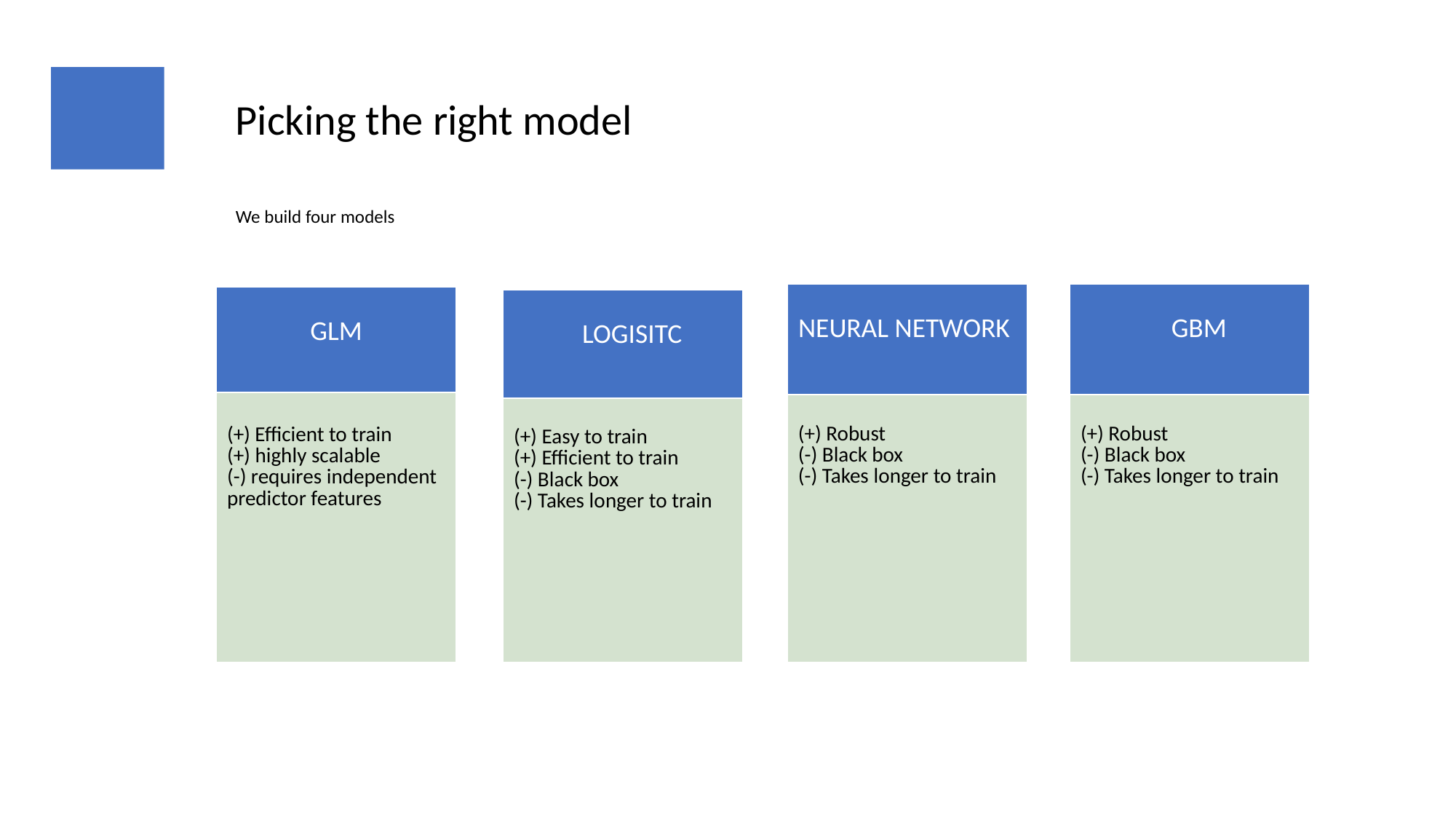

Picking the right model
We build four models
| NEURAL NETWORK |
| --- |
| (+) Robust (-) Black box (-) Takes longer to train |
| GBM |
| --- |
| (+) Robust (-) Black box (-) Takes longer to train |
| GLM |
| --- |
| (+) Efficient to train (+) highly scalable (-) requires independent predictor features |
| LOGISITC |
| --- |
| (+) Easy to train (+) Efficient to train (-) Black box (-) Takes longer to train |